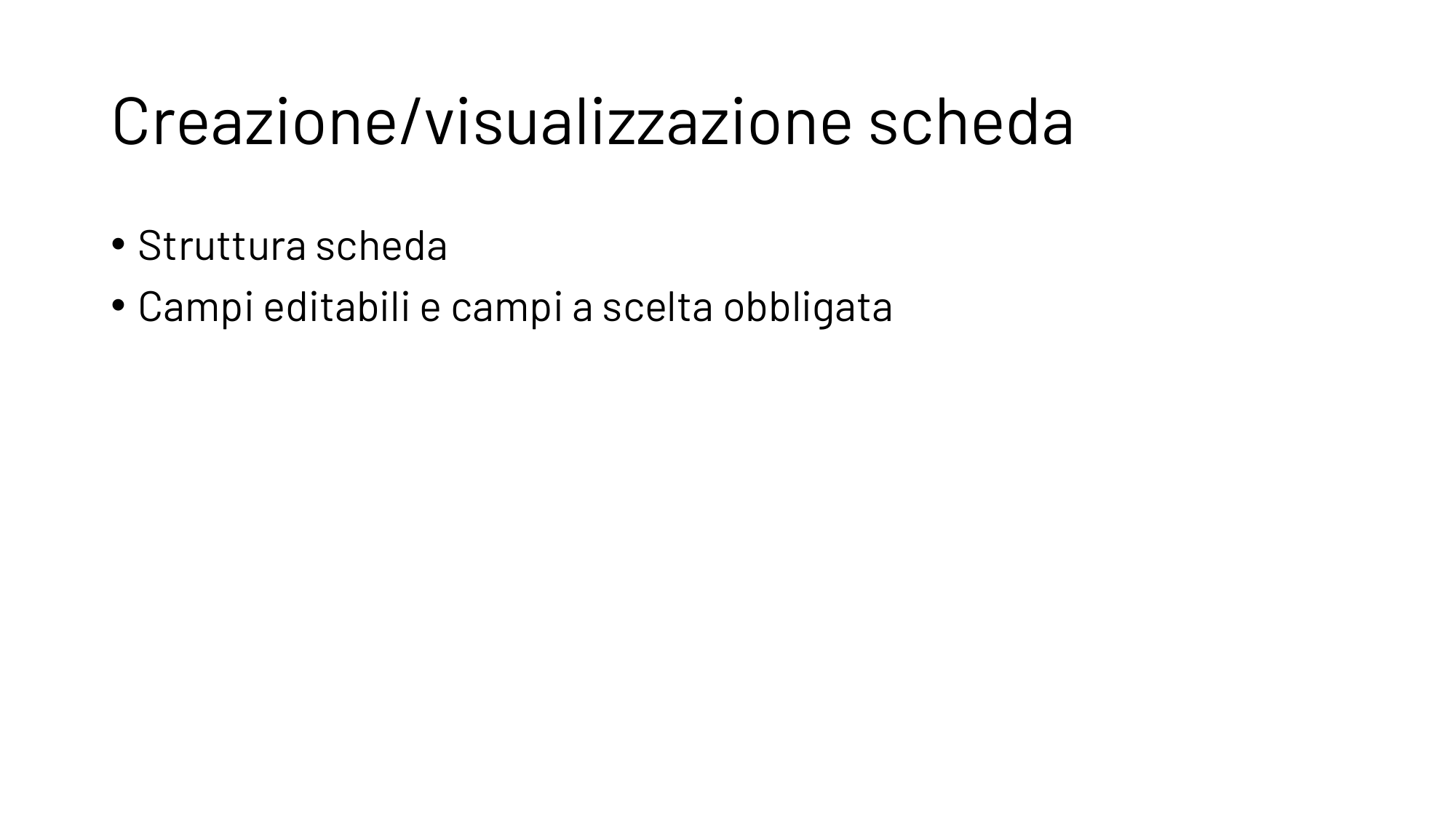

# Creazione/visualizzazione scheda
Struttura scheda
Campi editabili e campi a scelta obbligata